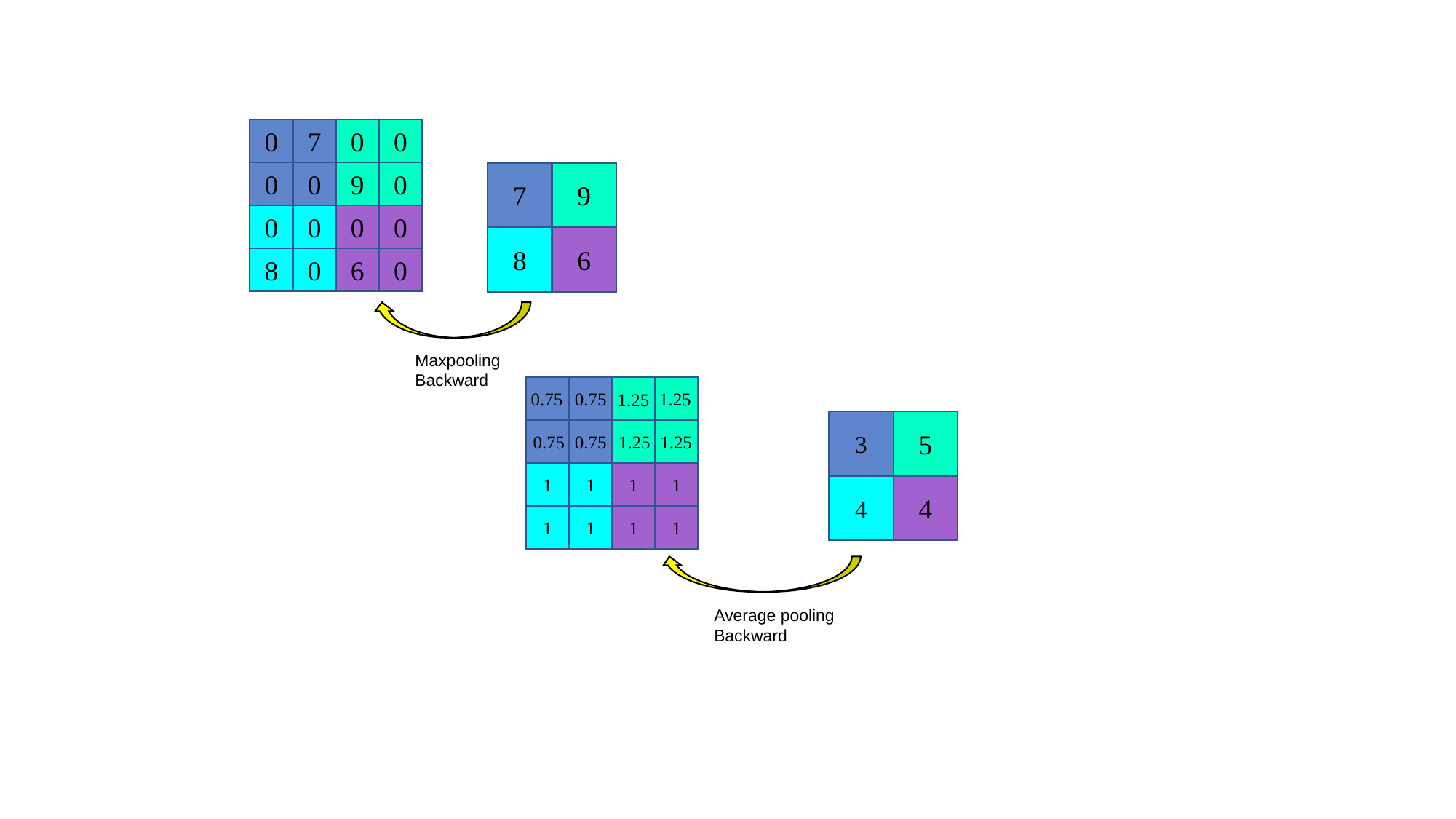

0
7
0
0
0
0
9
0
7
9
0
0
0
0
8
6
8
0
6
0

Maxpooling Backward

0.75
0.75
1.25
1.25
3
5

0.75
0.75
1.25
1.25
1
1
1
1
4
4
1
1
1
1

Average pooling Backward